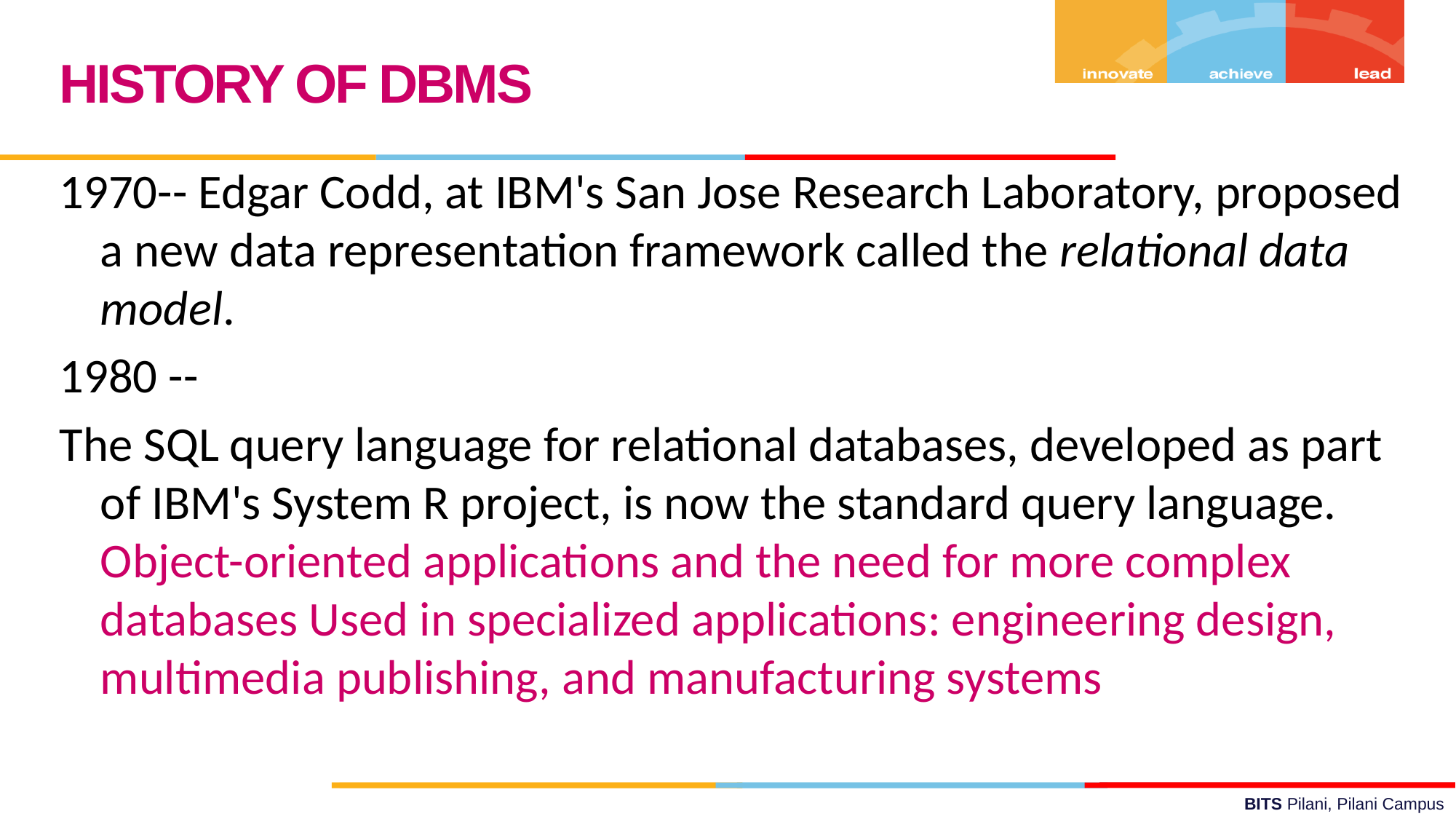

HISTORY OF DBMS
1970-- Edgar Codd, at IBM's San Jose Research Laboratory, proposed a new data representation framework called the relational data model.
1980 --
The SQL query language for relational databases, developed as part of IBM's System R project, is now the standard query language. Object-oriented applications and the need for more complex databases Used in specialized applications: engineering design, multimedia publishing, and manufacturing systems